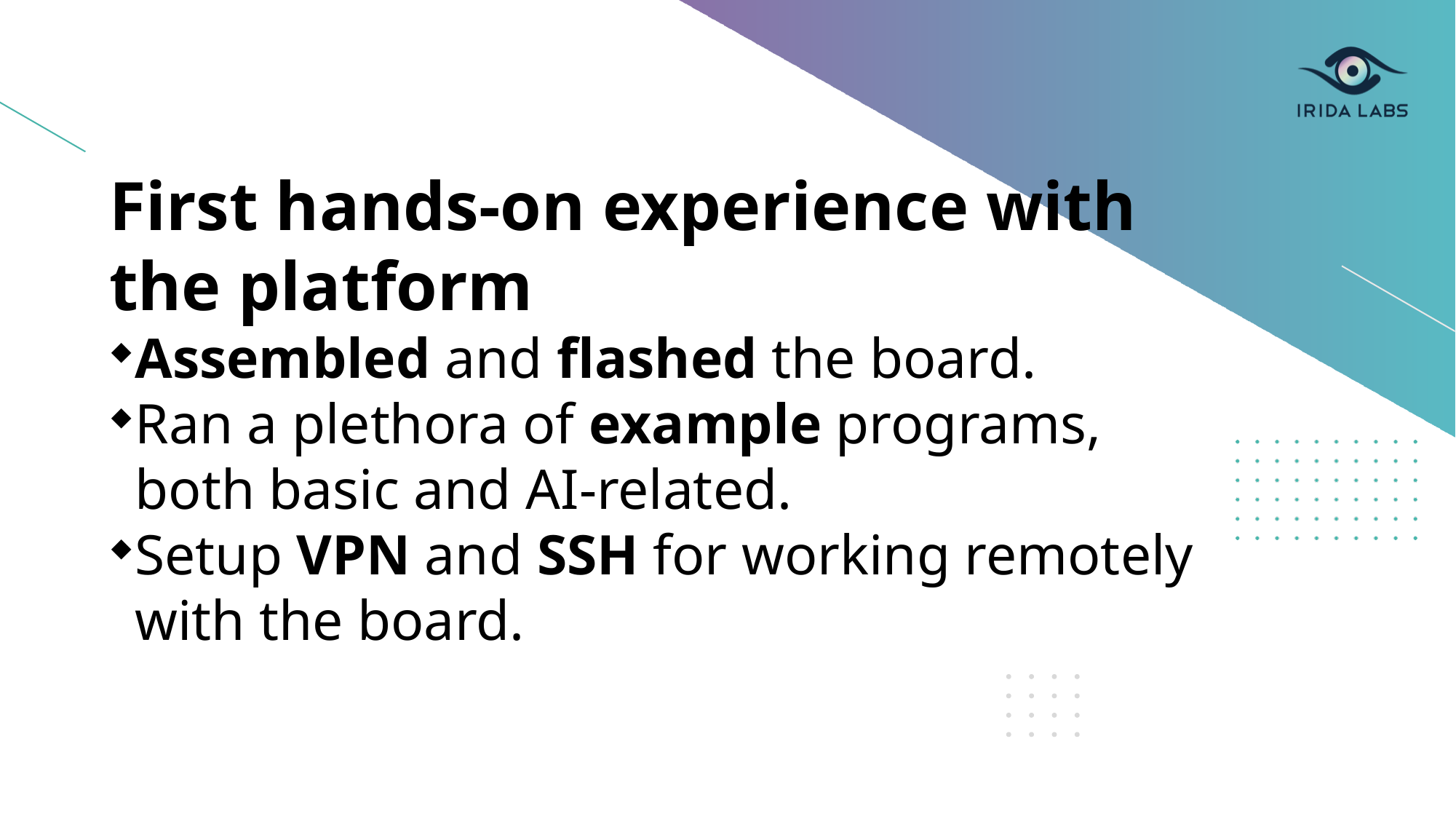

First hands-on experience with the platform
Assembled and flashed the board.
Ran a plethora of example programs, both basic and AI-related.
Setup VPN and SSH for working remotely with the board.